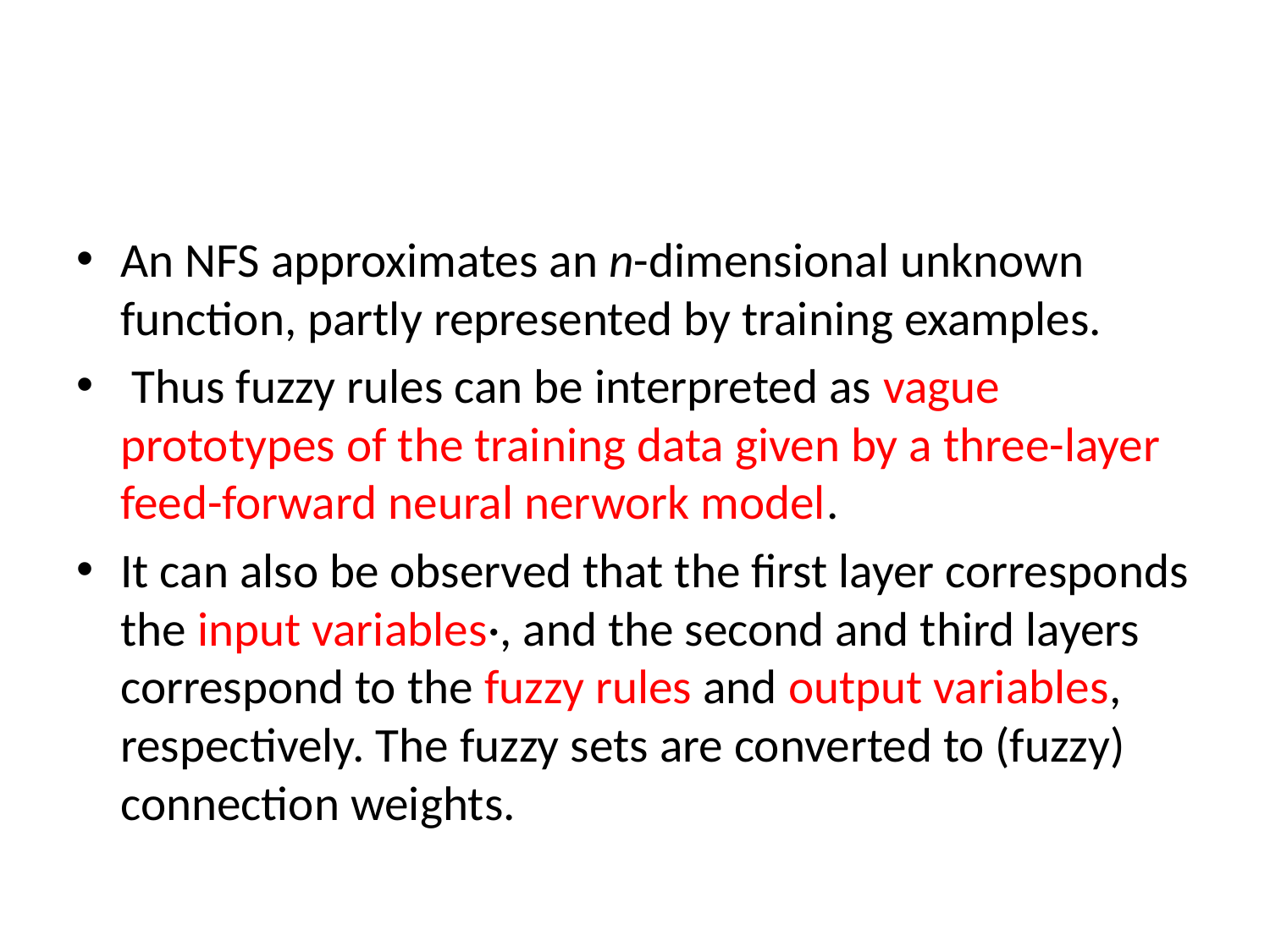

#
An NFS approximates an n-dimensional unknown function, partly represented by training examples.
 Thus fuzzy rules can be interpreted as vague prototypes of the training data given by a three-layer feed-forward neural nerwork model.
It can also be observed that the first layer corresponds the input variables·, and the second and third layers correspond to the fuzzy rules and output variables, respectively. The fuzzy sets are converted to (fuzzy) connection weights.